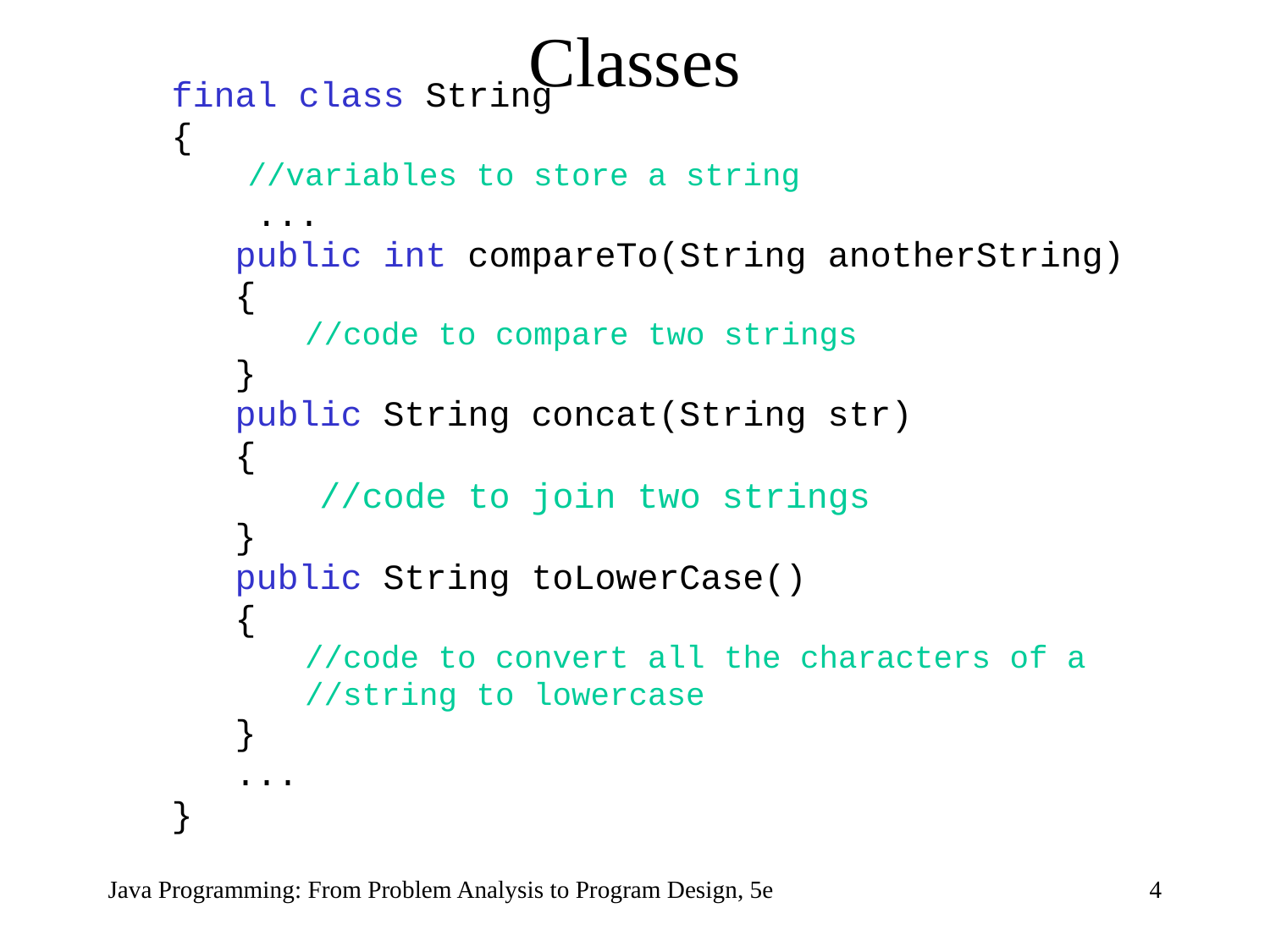

# Classes
final class String
{
    //variables to store a string
    ...
   public int compareTo(String anotherString)
   {
       //code to compare two strings
   }
   public String concat(String str)
   {
       //code to join two strings
   }
   public String toLowerCase()
   {
       //code to convert all the characters of a
       //string to lowercase
   }
   ...
}
Java Programming: From Problem Analysis to Program Design, 5e
4